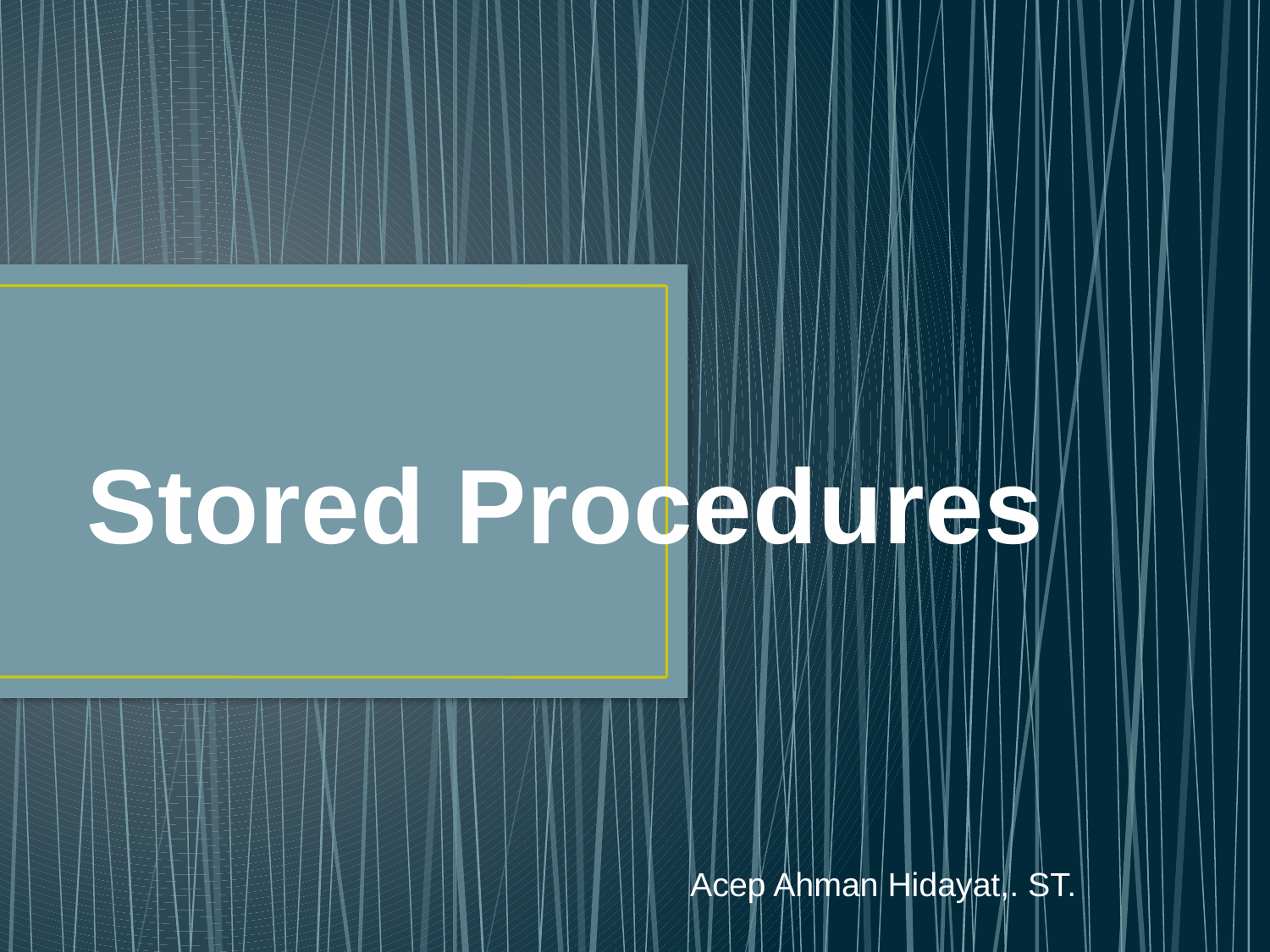

# Stored Procedures
Acep Ahman Hidayat,. ST.